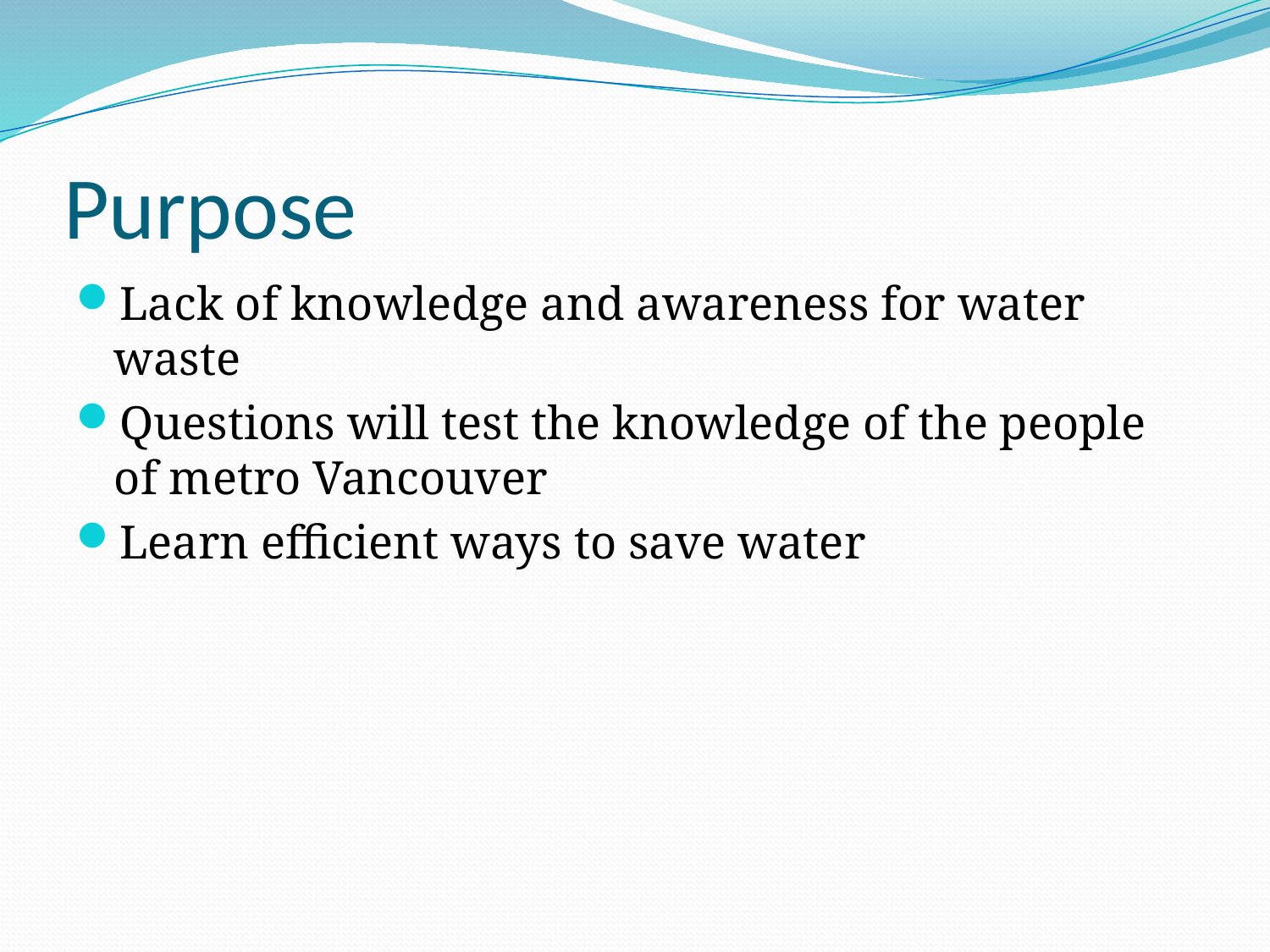

# Purpose
Lack of knowledge and awareness for water waste
Questions will test the knowledge of the people of metro Vancouver
Learn efficient ways to save water